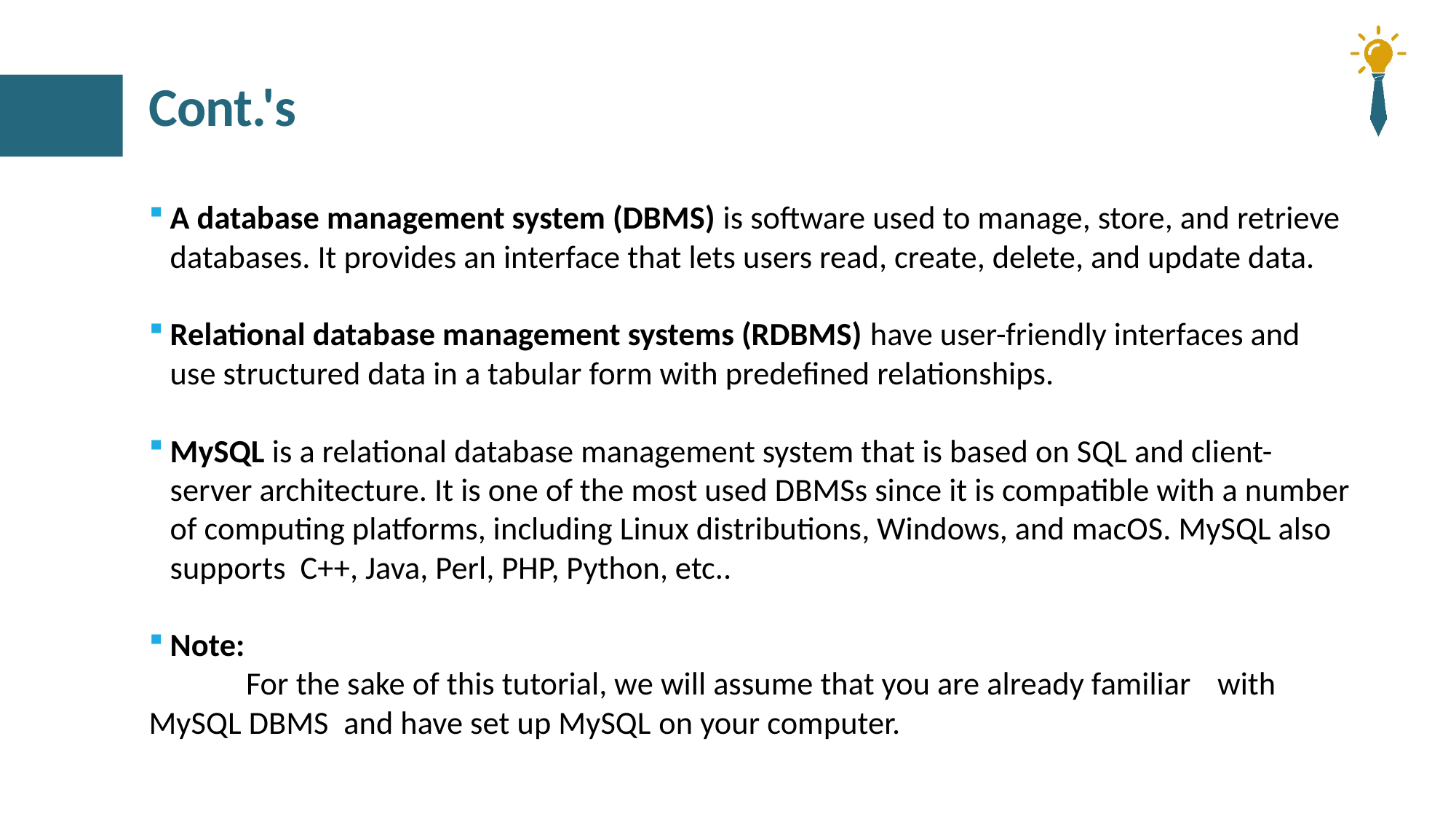

# Cont.'s
A database management system (DBMS) is software used to manage, store, and retrieve databases. It provides an interface that lets users read, create, delete, and update data.

Relational database management systems (RDBMS) have user-friendly interfaces and use structured data in a tabular form with predefined relationships.

MySQL is a relational database management system that is based on SQL and client-server architecture. It is one of the most used DBMSs since it is compatible with a number of computing platforms, including Linux distributions, Windows, and macOS. MySQL also supports  C++, Java, Perl, PHP, Python, etc..

Note:
	For the sake of this tutorial, we will assume that you are already familiar 	with MySQL DBMS  and have set up MySQL on your computer.